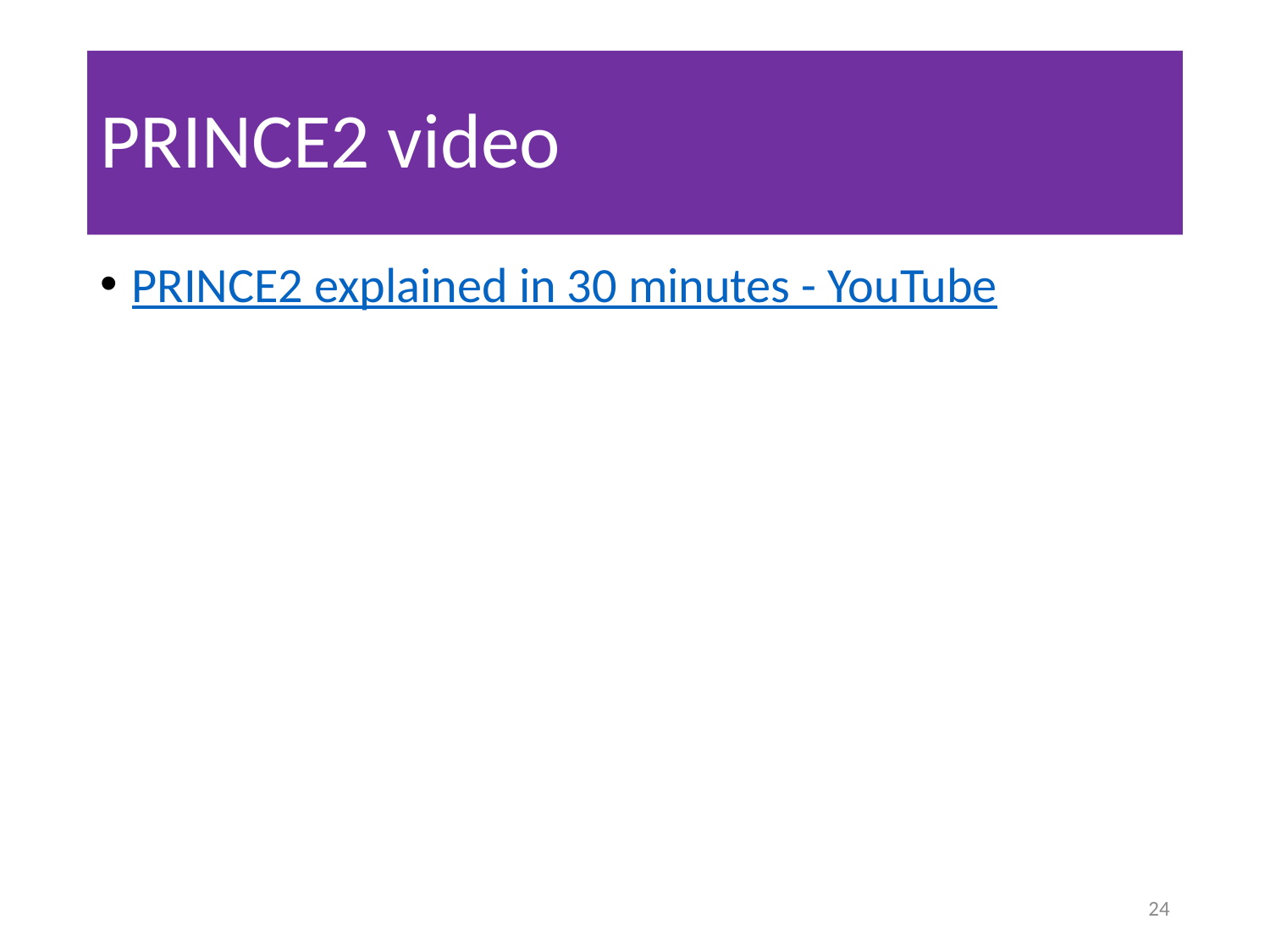

# PRINCE2 video
PRINCE2 explained in 30 minutes - YouTube
24